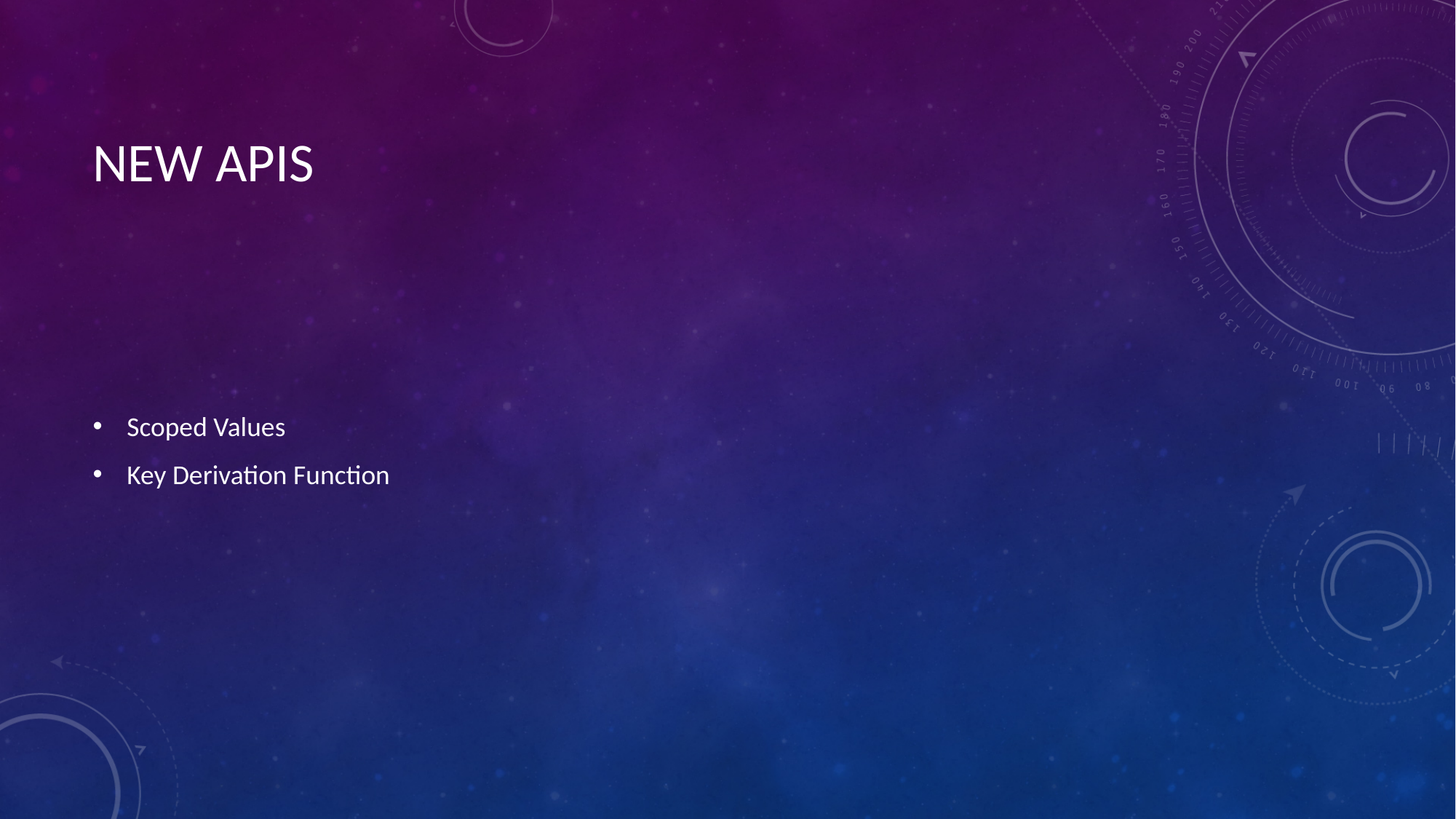

# New APIs
Scoped Values
Key Derivation Function